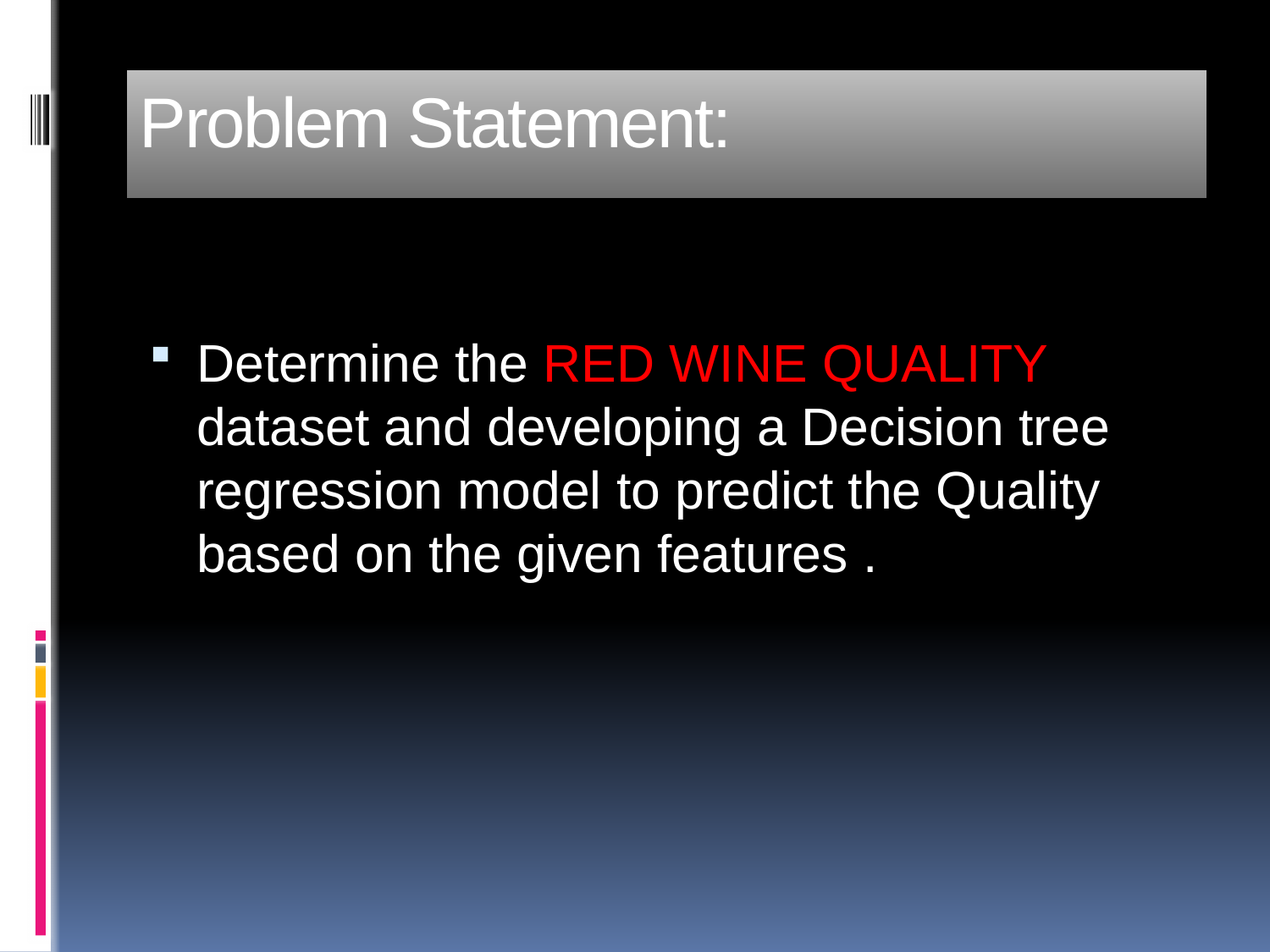

# Problem Statement:

Determine the RED WINE QUALITY dataset and developing a Decision tree regression model to predict the Quality based on the given features .